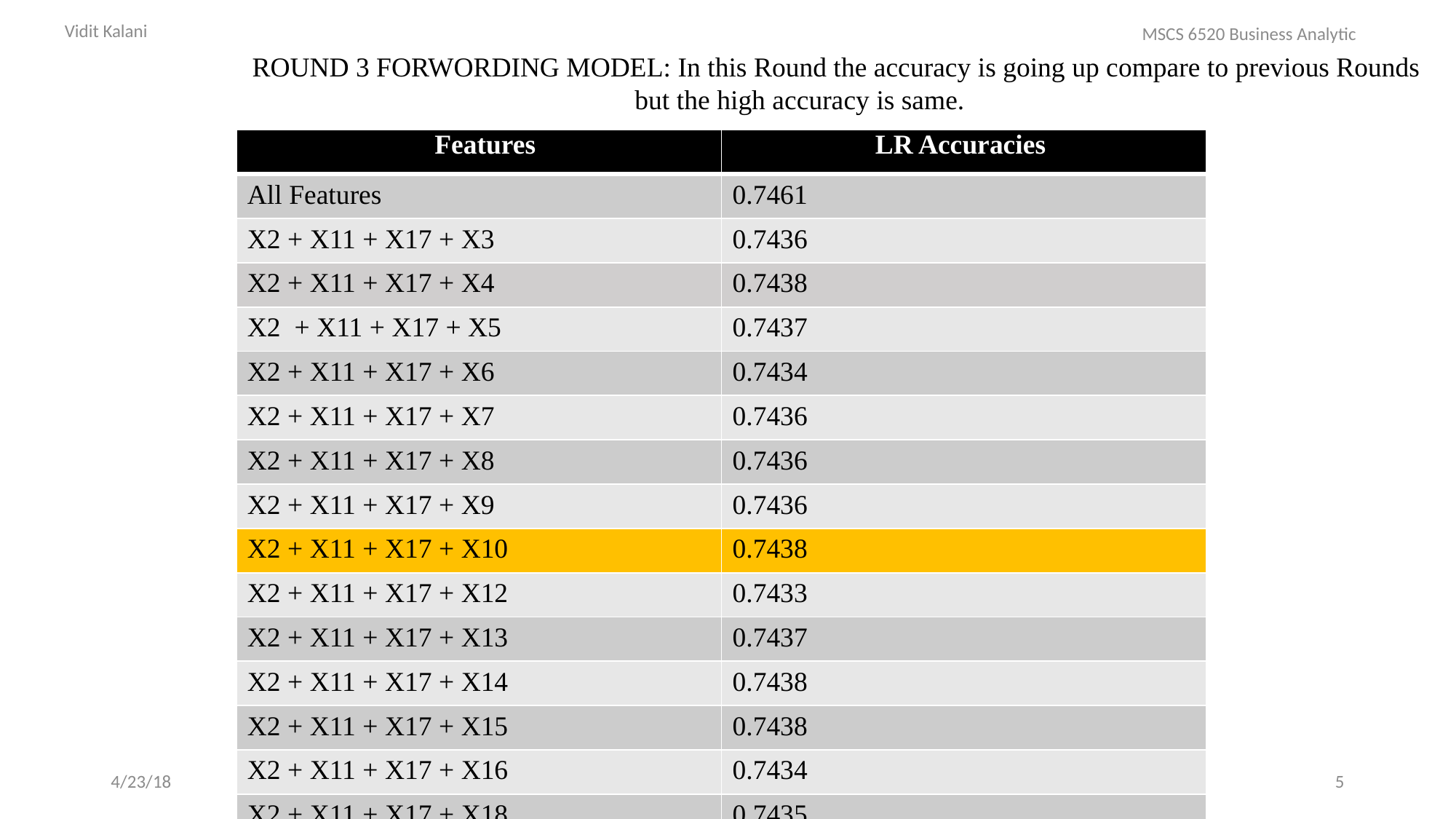

Vidit Kalani
MSCS 6520 Business Analytic
ROUND 3 FORWORDING MODEL: In this Round the accuracy is going up compare to previous Rounds
			        but the high accuracy is same.

| Features | LR Accuracies |
| --- | --- |
| All Features | 0.7461 |
| X2 + X11 + X17 + X3 | 0.7436 |
| X2 + X11 + X17 + X4 | 0.7438 |
| X2 + X11 + X17 + X5 | 0.7437 |
| X2 + X11 + X17 + X6 | 0.7434 |
| X2 + X11 + X17 + X7 | 0.7436 |
| X2 + X11 + X17 + X8 | 0.7436 |
| X2 + X11 + X17 + X9 | 0.7436 |
| X2 + X11 + X17 + X10 | 0.7438 |
| X2 + X11 + X17 + X12 | 0.7433 |
| X2 + X11 + X17 + X13 | 0.7437 |
| X2 + X11 + X17 + X14 | 0.7438 |
| X2 + X11 + X17 + X15 | 0.7438 |
| X2 + X11 + X17 + X16 | 0.7434 |
| X2 + X11 + X17 + X18 | 0.7435 |
| X2 + X11 + X17 + X19 | 0.7436 |
| X2 + X11 + X17 + X20 | 0.7437 |
| X2 + X11 + X17 + X21 | 0.7437 |
| X2 + X1 + X17 + X22 | 0.7437 |
4/23/18
5